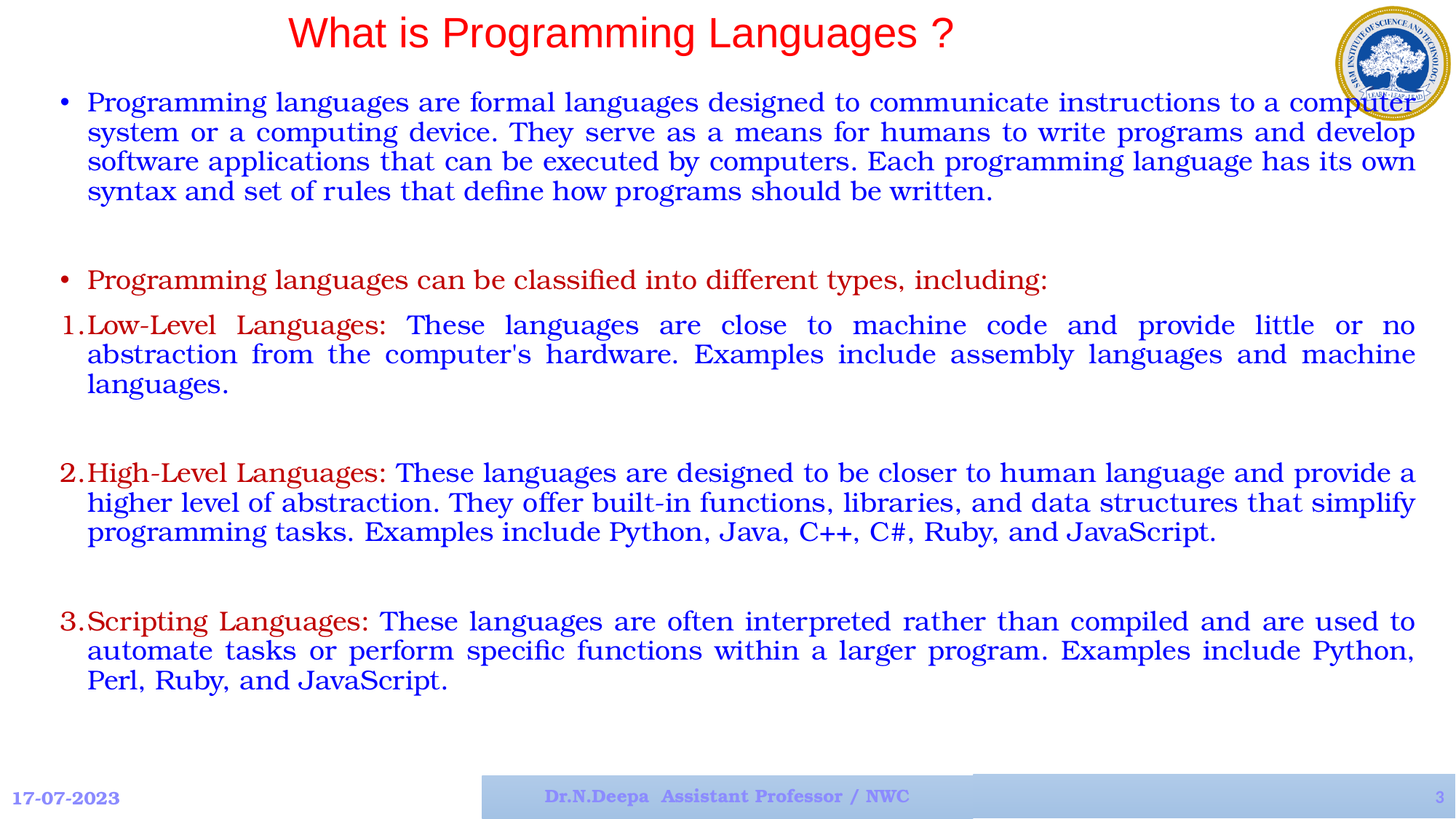

What is Programming Languages ?
Programming languages are formal languages designed to communicate instructions to a computer system or a computing device. They serve as a means for humans to write programs and develop software applications that can be executed by computers. Each programming language has its own syntax and set of rules that define how programs should be written.

Programming languages can be classified into different types, including:
Low-Level Languages: These languages are close to machine code and provide little or no abstraction from the computer's hardware. Examples include assembly languages and machine languages.

High-Level Languages: These languages are designed to be closer to human language and provide a higher level of abstraction. They offer built-in functions, libraries, and data structures that simplify programming tasks. Examples include Python, Java, C++, C#, Ruby, and JavaScript.

Scripting Languages: These languages are often interpreted rather than compiled and are used to automate tasks or perform specific functions within a larger program. Examples include Python, Perl, Ruby, and JavaScript.

3
17-07-2023
Dr.N.Deepa  Assistant Professor / NWC